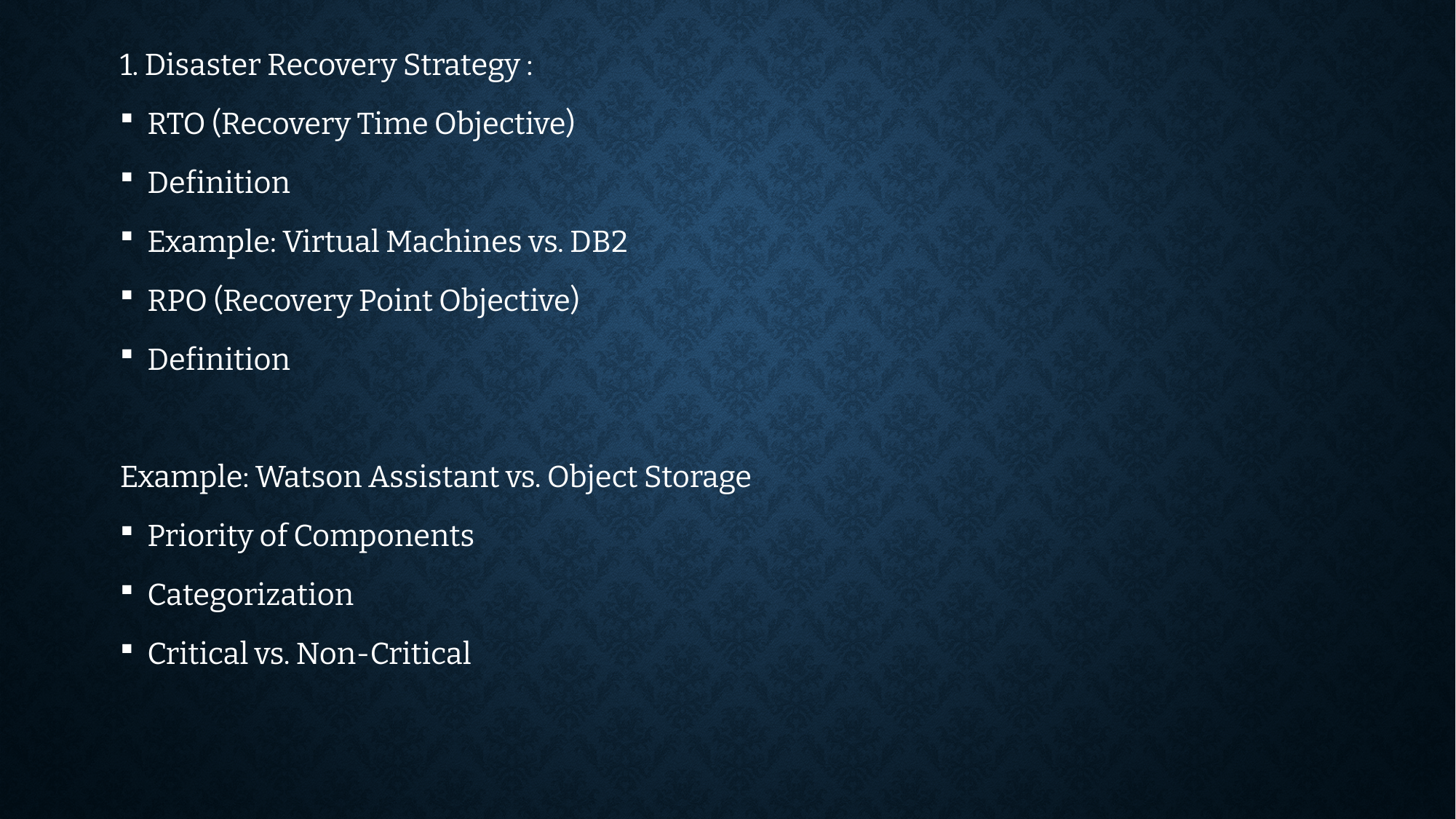

1. Disaster Recovery Strategy :
RTO (Recovery Time Objective)
Definition
Example: Virtual Machines vs. DB2
RPO (Recovery Point Objective)
Definition

Example: Watson Assistant vs. Object Storage
Priority of Components
Categorization
Critical vs. Non-Critical